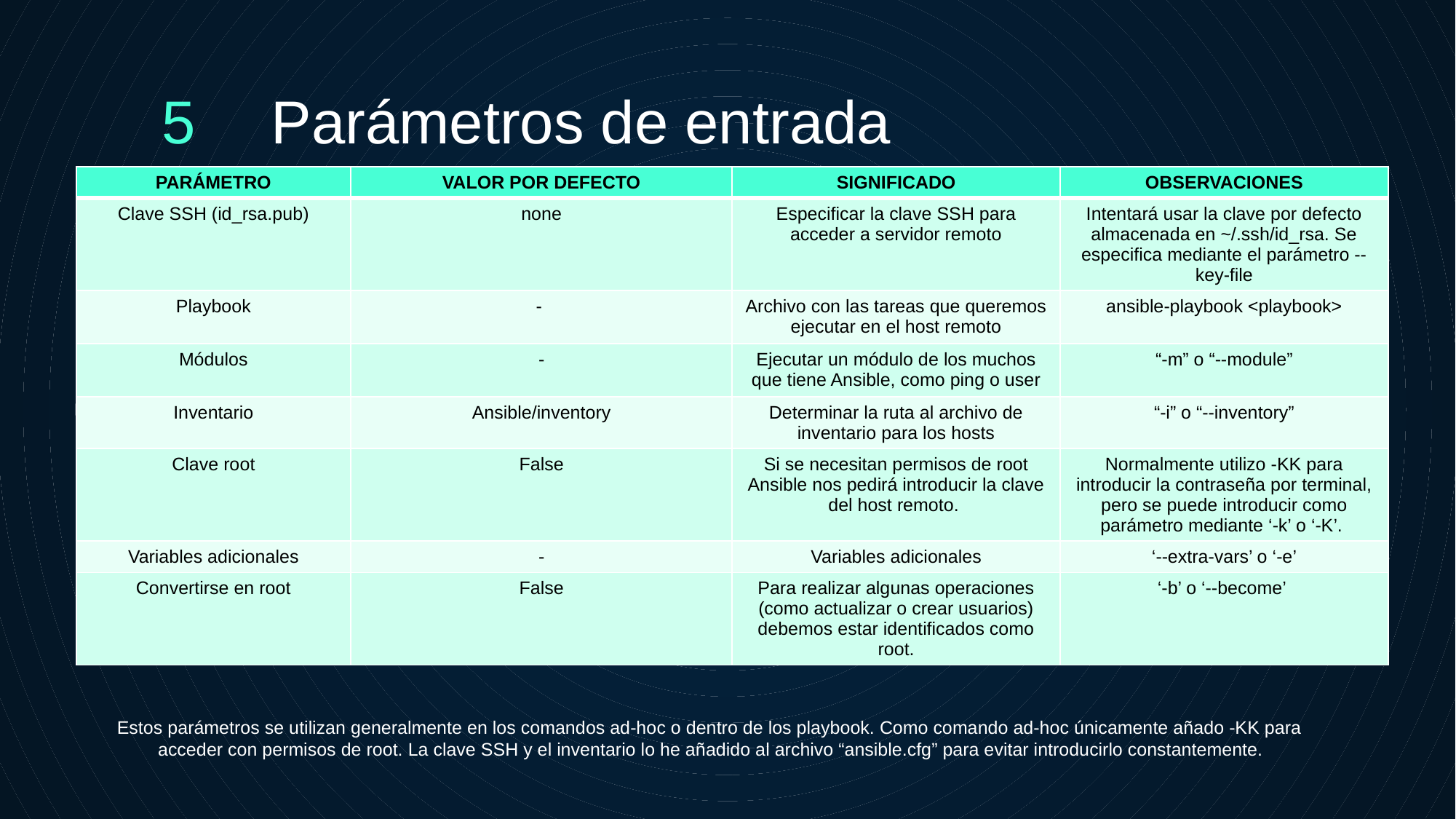

5	Parámetros de entrada
| PARÁMETRO | VALOR POR DEFECTO | SIGNIFICADO | OBSERVACIONES |
| --- | --- | --- | --- |
| Clave SSH (id\_rsa.pub) | none | Especificar la clave SSH para acceder a servidor remoto | Intentará usar la clave por defecto almacenada en ~/.ssh/id\_rsa. Se especifica mediante el parámetro --key-file |
| Playbook | - | Archivo con las tareas que queremos ejecutar en el host remoto | ansible-playbook <playbook> |
| Módulos | - | Ejecutar un módulo de los muchos que tiene Ansible, como ping o user | “-m” o “--module” |
| Inventario | Ansible/inventory | Determinar la ruta al archivo de inventario para los hosts | “-i” o “--inventory” |
| Clave root | False | Si se necesitan permisos de root Ansible nos pedirá introducir la clave del host remoto. | Normalmente utilizo -KK para introducir la contraseña por terminal, pero se puede introducir como parámetro mediante ‘-k’ o ‘-K’. |
| Variables adicionales | - | Variables adicionales | ‘--extra-vars’ o ‘-e’ |
| Convertirse en root | False | Para realizar algunas operaciones (como actualizar o crear usuarios) debemos estar identificados como root. | ‘-b’ o ‘--become’ |
Estos parámetros se utilizan generalmente en los comandos ad-hoc o dentro de los playbook. Como comando ad-hoc únicamente añado -KK para acceder con permisos de root. La clave SSH y el inventario lo he añadido al archivo “ansible.cfg” para evitar introducirlo constantemente.